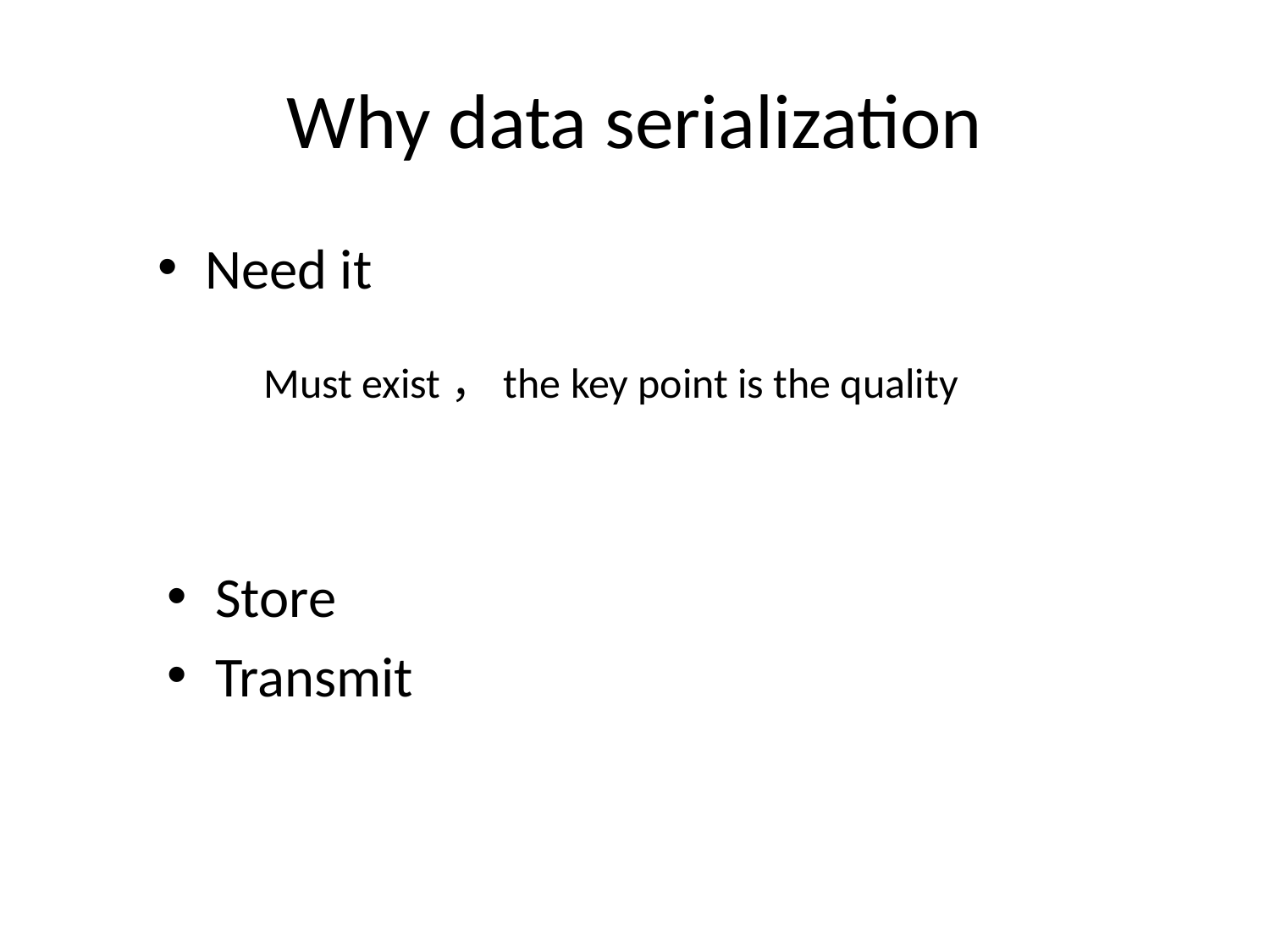

# Why data serialization
Need it

Must exist，the key point is the quality

Store
Transmit